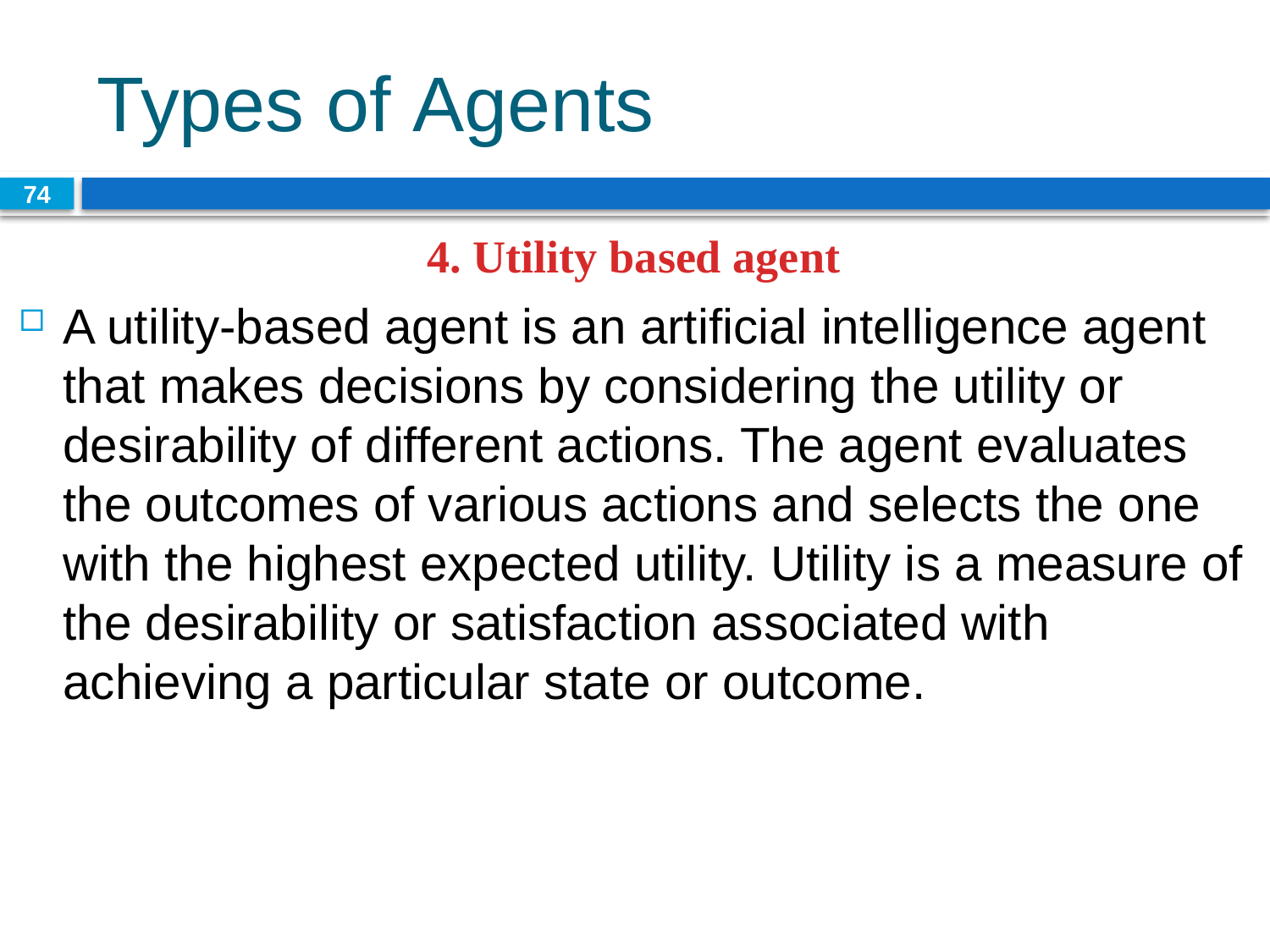

# Types of Agents
74
4. Utility based agent
A utility-based agent is an artificial intelligence agent that makes decisions by considering the utility or desirability of different actions. The agent evaluates the outcomes of various actions and selects the one with the highest expected utility. Utility is a measure of the desirability or satisfaction associated with achieving a particular state or outcome.